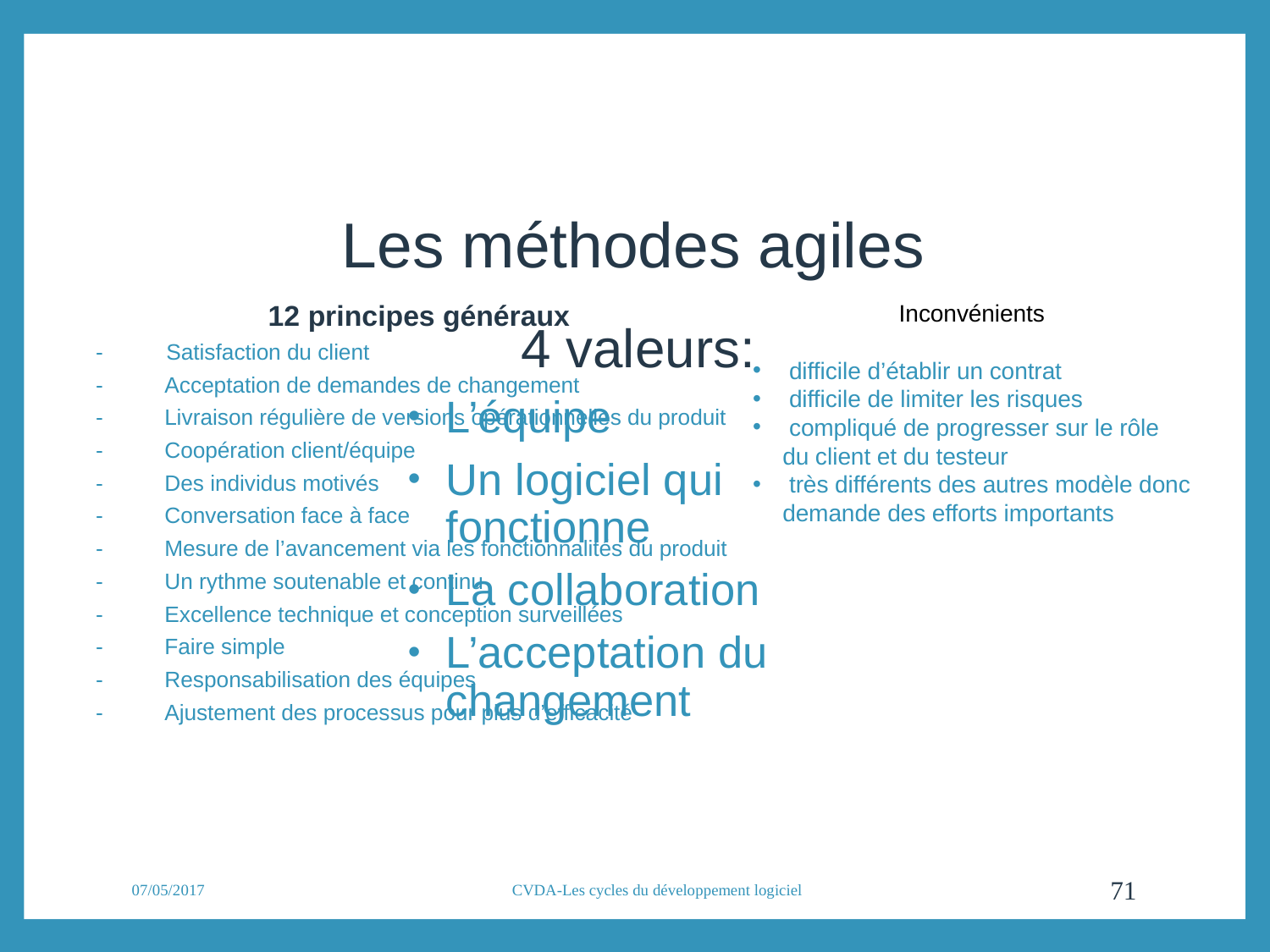

# Les méthodes agiles
Inconvénients

 difficile d’établir un contrat
 difficile de limiter les risques
 compliqué de progresser sur le rôle du client et du testeur
 très différents des autres modèle donc demande des efforts importants
12 principes généraux
-                Satisfaction du client
-          Acceptation de demandes de changement
-          Livraison régulière de versions opérationnelles du produit
-          Coopération client/équipe
-          Des individus motivés
-          Conversation face à face
-          Mesure de l’avancement via les fonctionnalités du produit
-          Un rythme soutenable et continu
-          Excellence technique et conception surveillées
-          Faire simple
-          Responsabilisation des équipes
-          Ajustement des processus pour plus d’efficacité

 4 valeurs:
L’équipe
Un logiciel qui fonctionne
La collaboration
L’acceptation du changement
07/05/2017
CVDA-Les cycles du développement logiciel
71